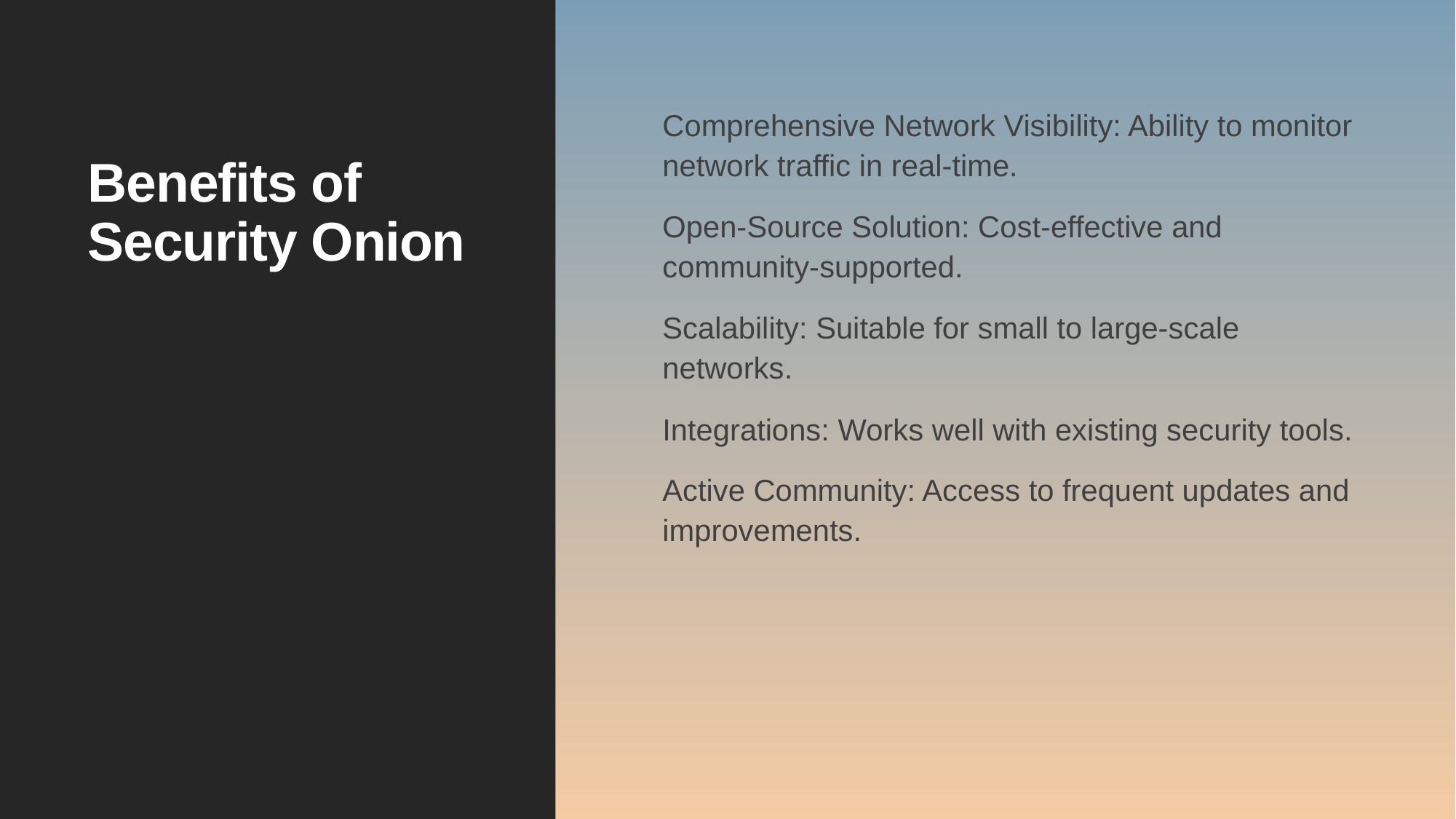

# Benefits of Security Onion
Comprehensive Network Visibility: Ability to monitor network traffic in real-time.
Open-Source Solution: Cost-effective and community-supported.
Scalability: Suitable for small to large-scale networks.
Integrations: Works well with existing security tools.
Active Community: Access to frequent updates and improvements.